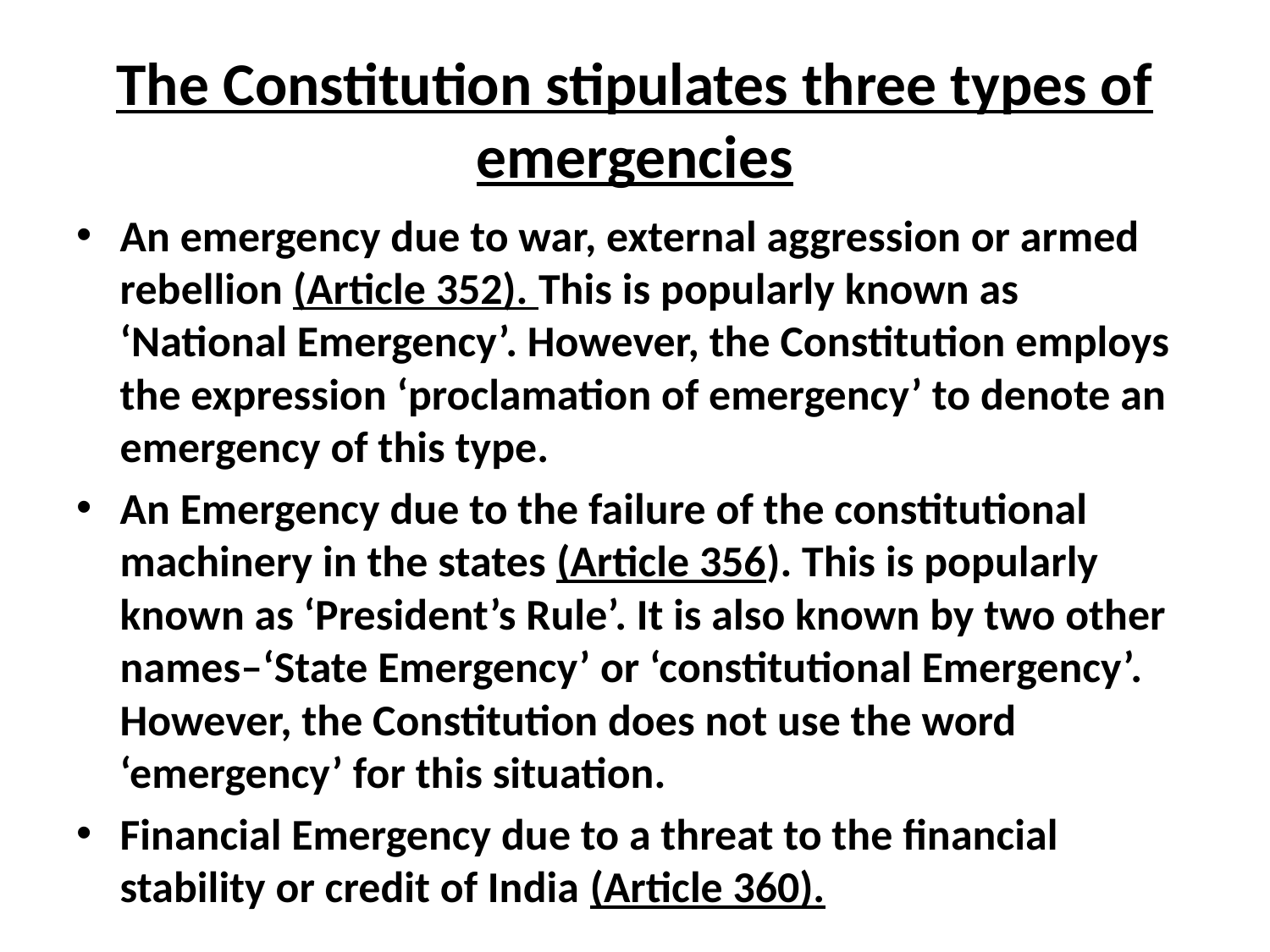

# The Constitution stipulates three types of emergencies
An emergency due to war, external aggression or armed rebellion (Article 352). This is popularly known as ‘National Emergency’. However, the Constitution employs the expression ‘proclamation of emergency’ to denote an emergency of this type.
An Emergency due to the failure of the constitutional machinery in the states (Article 356). This is popularly known as ‘President’s Rule’. It is also known by two other names–‘State Emergency’ or ‘constitutional Emergency’. However, the Constitution does not use the word ‘emergency’ for this situation.
Financial Emergency due to a threat to the financial stability or credit of India (Article 360).